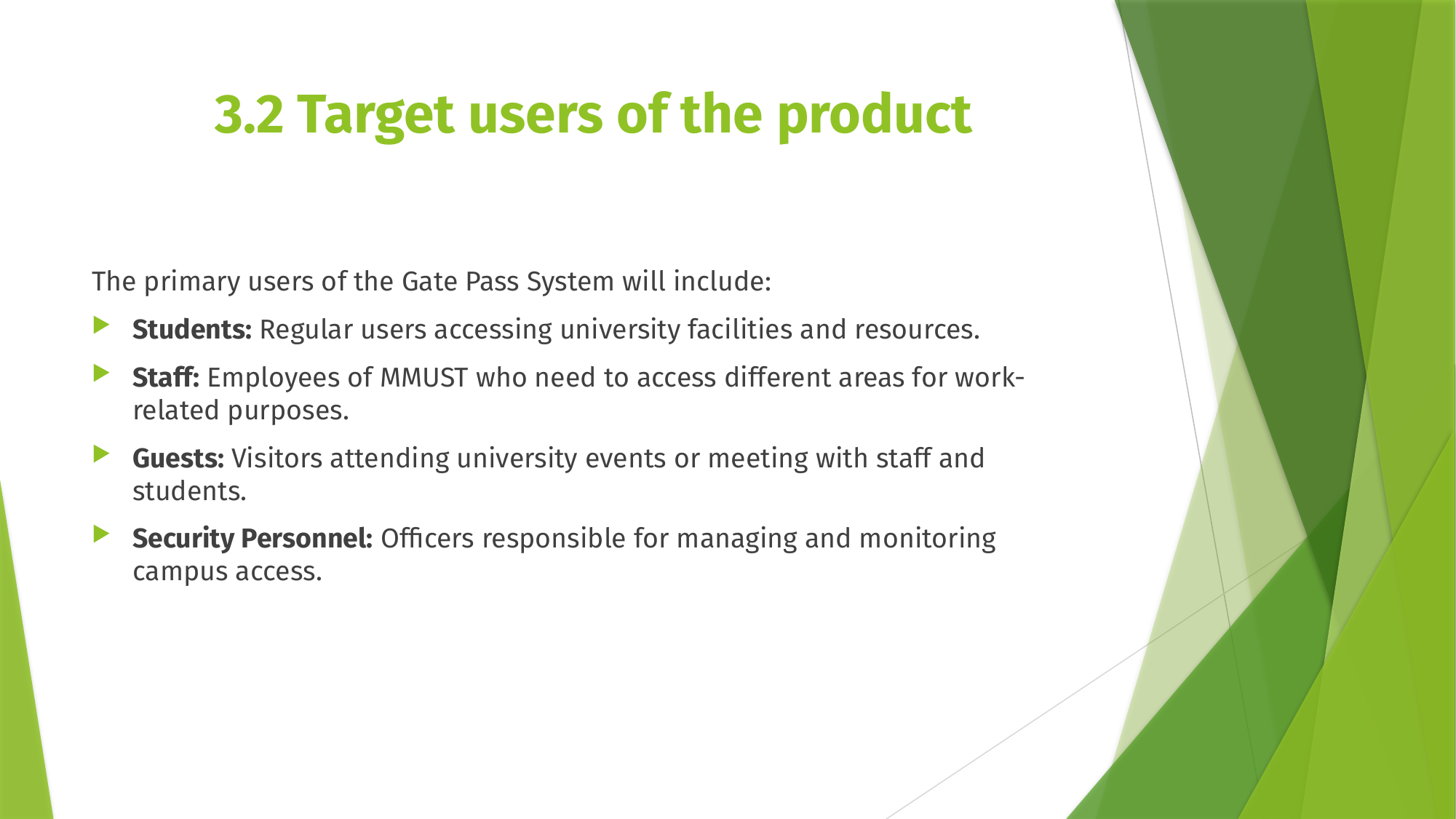

# 3.2 Target users of the product
The primary users of the Gate Pass System will include:
Students: Regular users accessing university facilities and resources.
Staff: Employees of MMUST who need to access different areas for work-related purposes.
Guests: Visitors attending university events or meeting with staff and students.
Security Personnel: Officers responsible for managing and monitoring campus access.